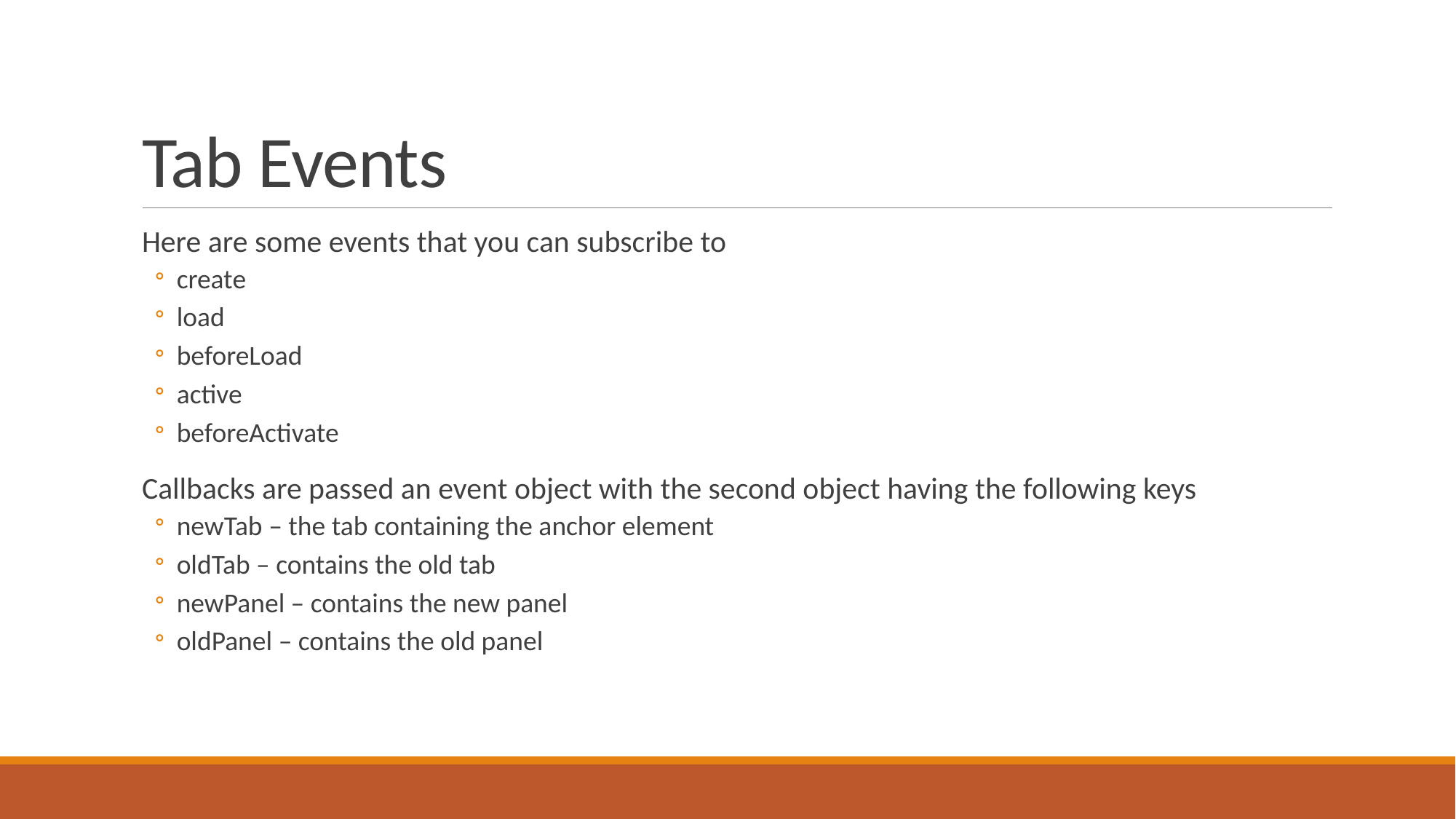

# Tab Events
Here are some events that you can subscribe to
create
load
beforeLoad
active
beforeActivate
Callbacks are passed an event object with the second object having the following keys
newTab – the tab containing the anchor element
oldTab – contains the old tab
newPanel – contains the new panel
oldPanel – contains the old panel